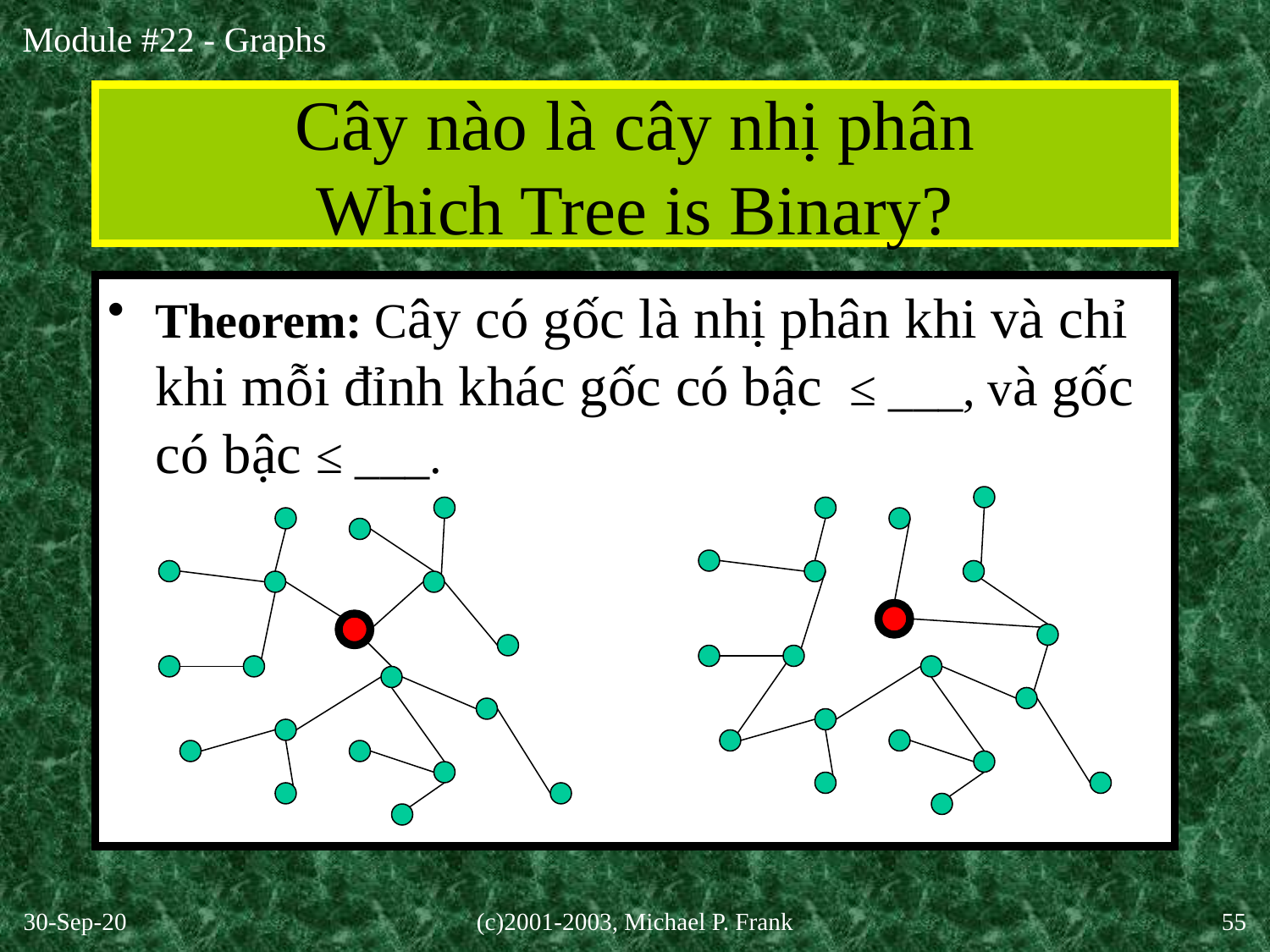

# Cây nào là cây nhị phân Which Tree is Binary?
Theorem: Cây có gốc là nhị phân khi và chỉ khi mỗi đỉnh khác gốc có bậc  ≤ ___, và gốc có bậc ≤ ___.

30-Sep-20
(c)2001-2003, Michael P. Frank
55